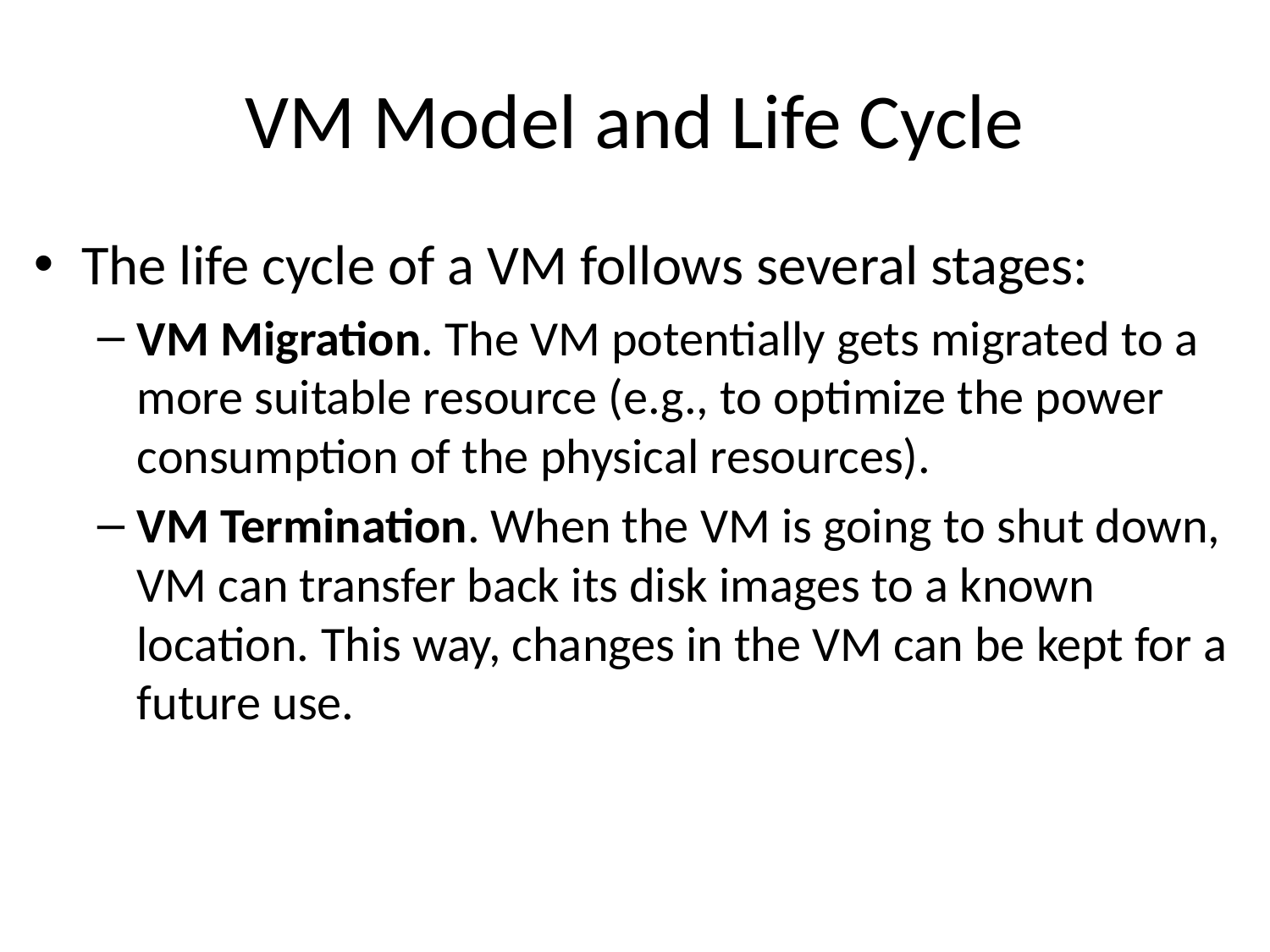

# VM Model and Life Cycle
The life cycle of a VM follows several stages:
VM Migration. The VM potentially gets migrated to a more suitable resource (e.g., to optimize the power consumption of the physical resources).
VM Termination. When the VM is going to shut down, VM can transfer back its disk images to a known location. This way, changes in the VM can be kept for a future use.